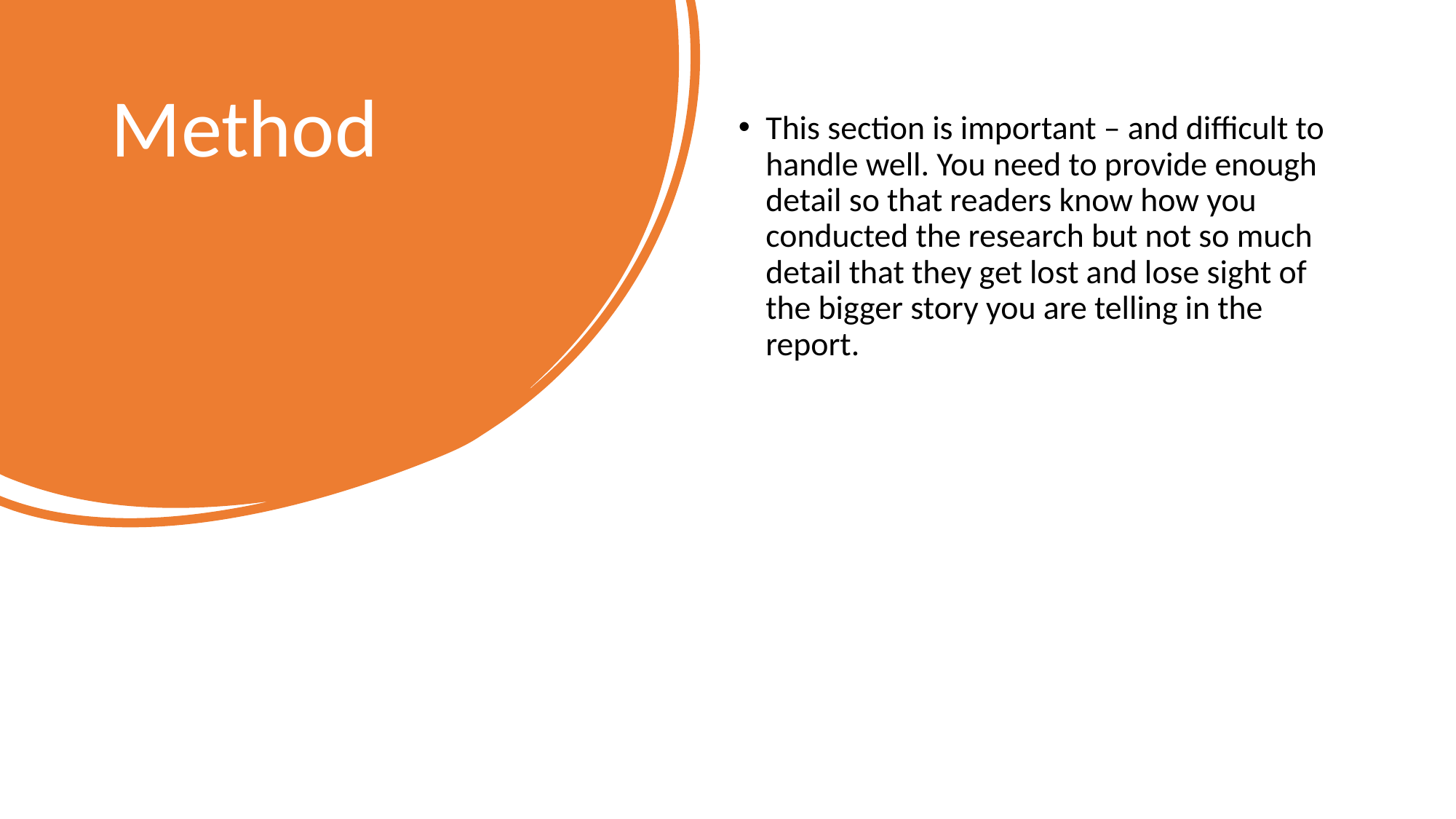

# Method
This section is important – and difficult to handle well. You need to provide enough detail so that readers know how you conducted the research but not so much detail that they get lost and lose sight of the bigger story you are telling in the report.